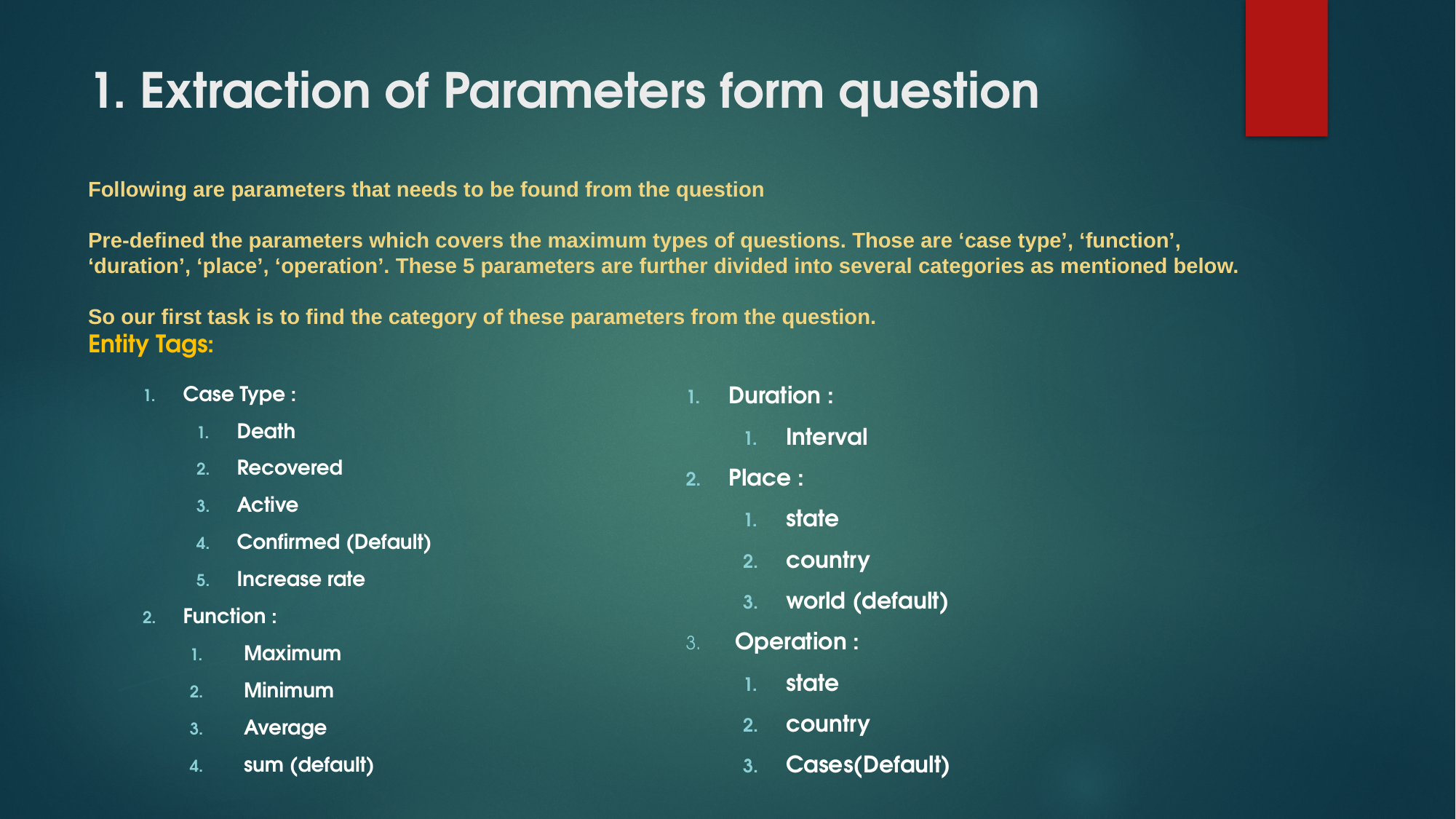

# 1. Extraction of Parameters form question Following are parameters that needs to be found from the question Pre-defined the parameters which covers the maximum types of questions. Those are ‘case type’, ‘function’, ‘duration’, ‘place’, ‘operation’. These 5 parameters are further divided into several categories as mentioned below. So our first task is to find the category of these parameters from the question. Entity Tags:
Duration :
Interval
Place :
state
country
world (default)
 Operation :
state
country
Cases(Default)

Case Type :
Death
Recovered
Active
Confirmed (Default)
Increase rate
Function :
Maximum
Minimum
Average
sum (default)